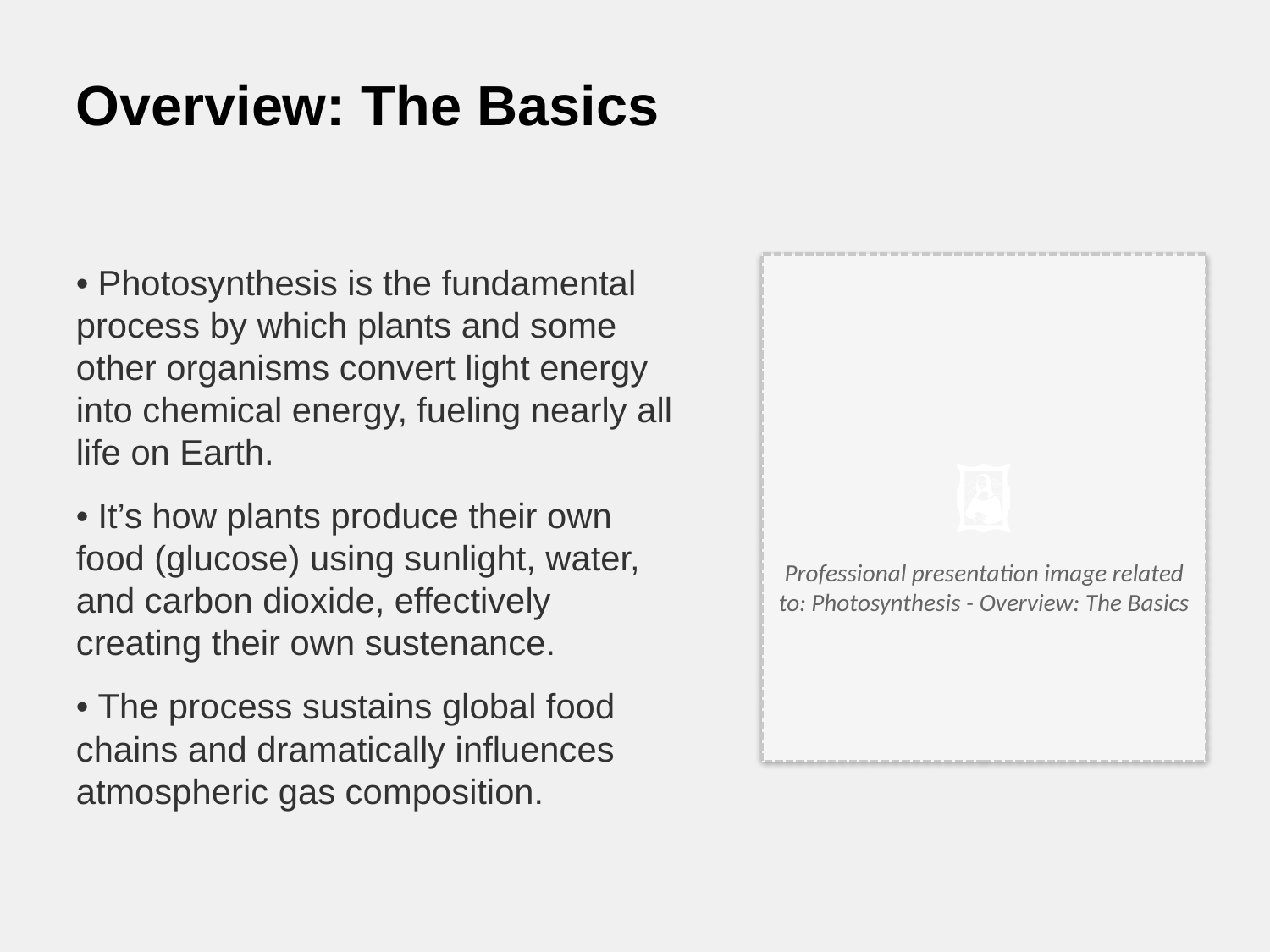

Overview: The Basics
• Photosynthesis is the fundamental process by which plants and some other organisms convert light energy into chemical energy, fueling nearly all life on Earth.
• It’s how plants produce their own food (glucose) using sunlight, water, and carbon dioxide, effectively creating their own sustenance.
• The process sustains global food chains and dramatically influences atmospheric gas composition.

🖼️
Professional presentation image related to: Photosynthesis - Overview: The Basics